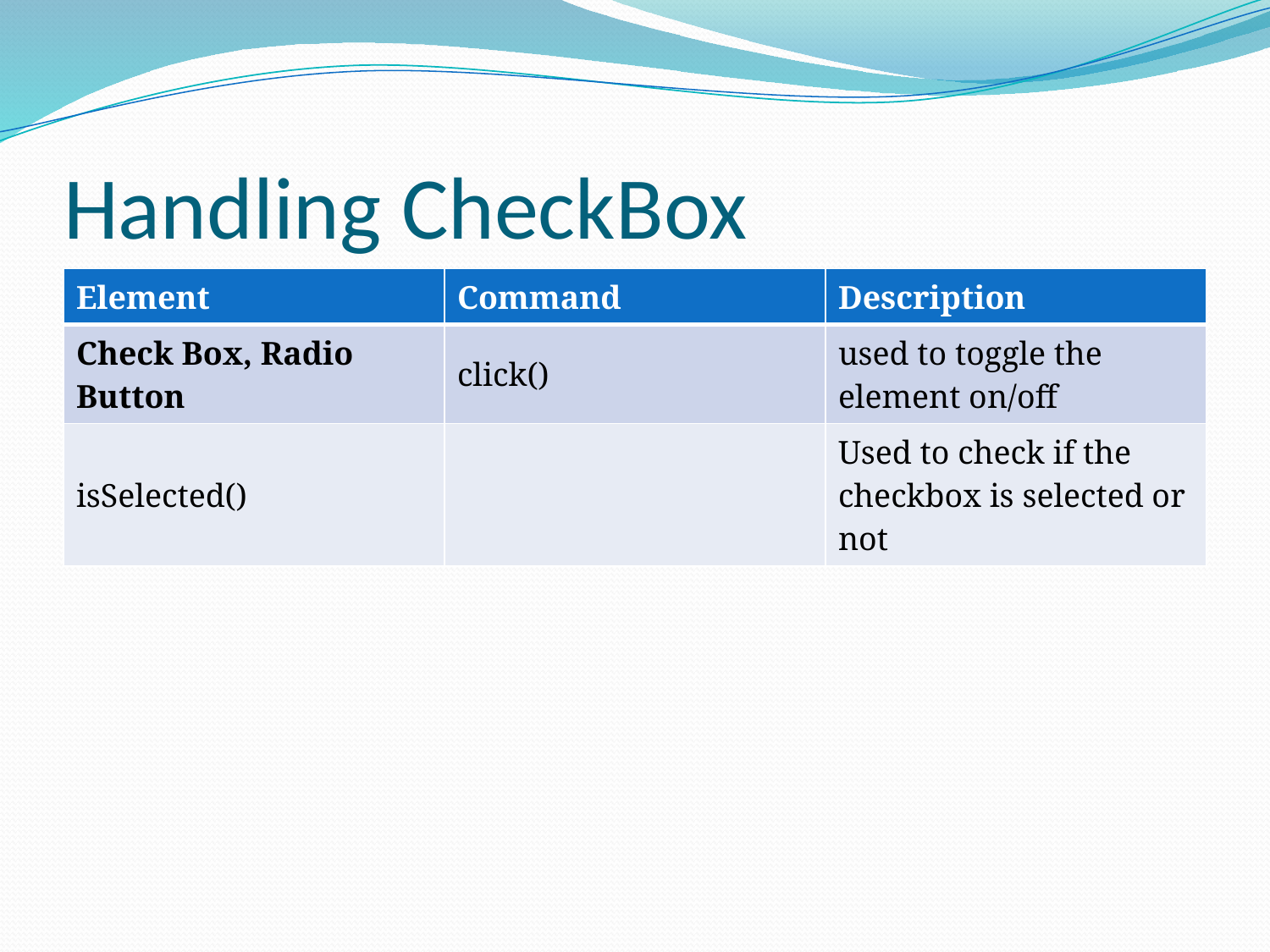

# Handling CheckBox
| Element | Command | Description |
| --- | --- | --- |
| Check Box, Radio Button | click() | used to toggle the element on/off |
| isSelected() |  | Used to check if the checkbox is selected or not |